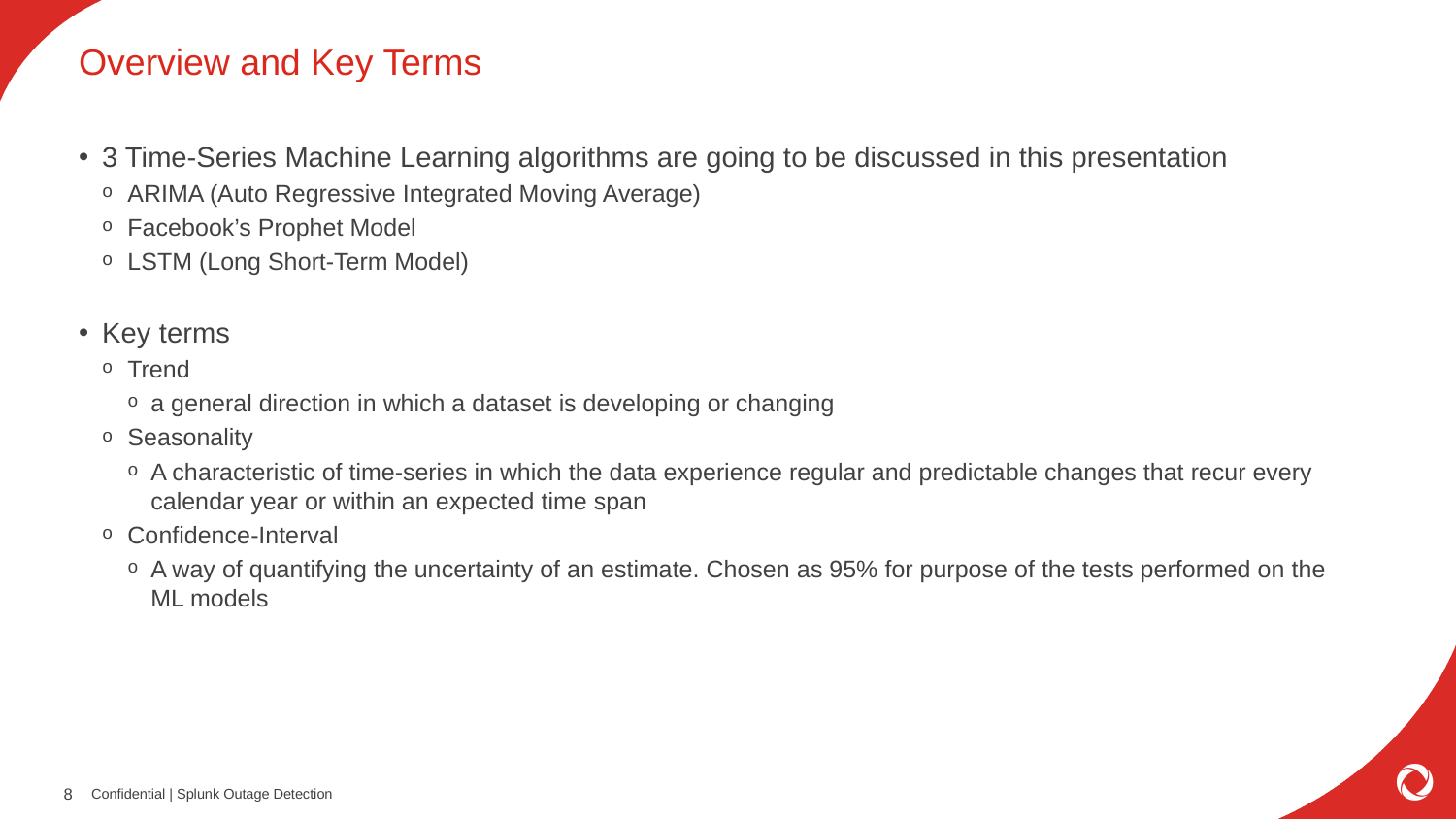

# Overview and Key Terms

3 Time-Series Machine Learning algorithms are going to be discussed in this presentation
ARIMA (Auto Regressive Integrated Moving Average)
Facebook’s Prophet Model
LSTM (Long Short-Term Model)

Key terms
Trend
a general direction in which a dataset is developing or changing
Seasonality
A characteristic of time-series in which the data experience regular and predictable changes that recur every calendar year or within an expected time span
Confidence-Interval
A way of quantifying the uncertainty of an estimate. Chosen as 95% for purpose of the tests performed on the ML models

Confidential | Splunk Outage Detection